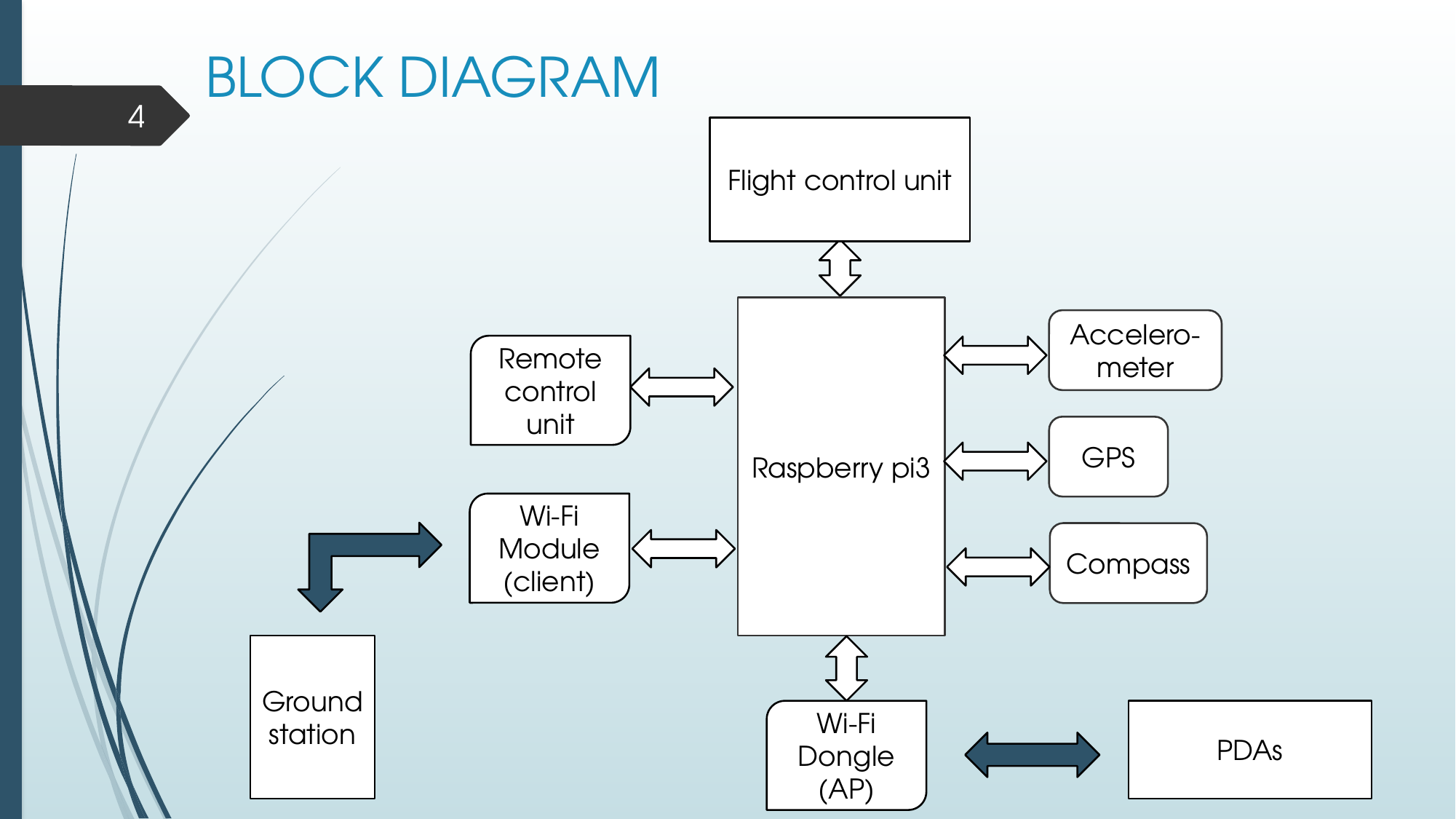

# BLOCK DIAGRAM
4
Flight control unit

Raspberry pi3
Accelero- meter
Remote control unit

GPS

Wi-Fi Module
(client)

Compass

Ground
station

PDAs
Wi-Fi Dongle
(AP)